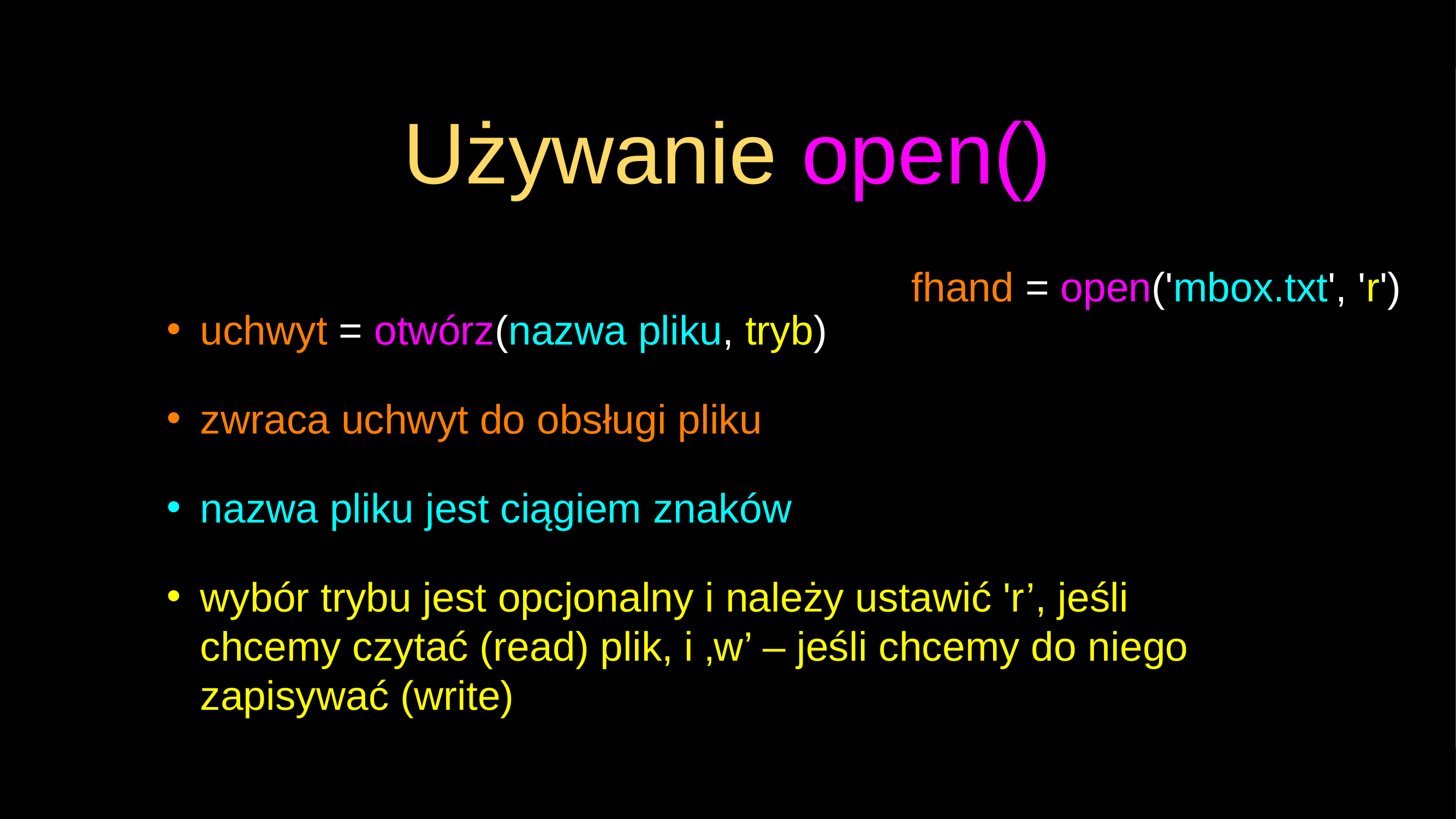

# Używanie open()
fhand = open('mbox.txt', 'r')
uchwyt = otwórz(nazwa pliku, tryb)
zwraca uchwyt do obsługi pliku
nazwa pliku jest ciągiem znaków
wybór trybu jest opcjonalny i należy ustawić 'r’, jeśli chcemy czytać (read) plik, i ‚w’ – jeśli chcemy do niego zapisywać (write)